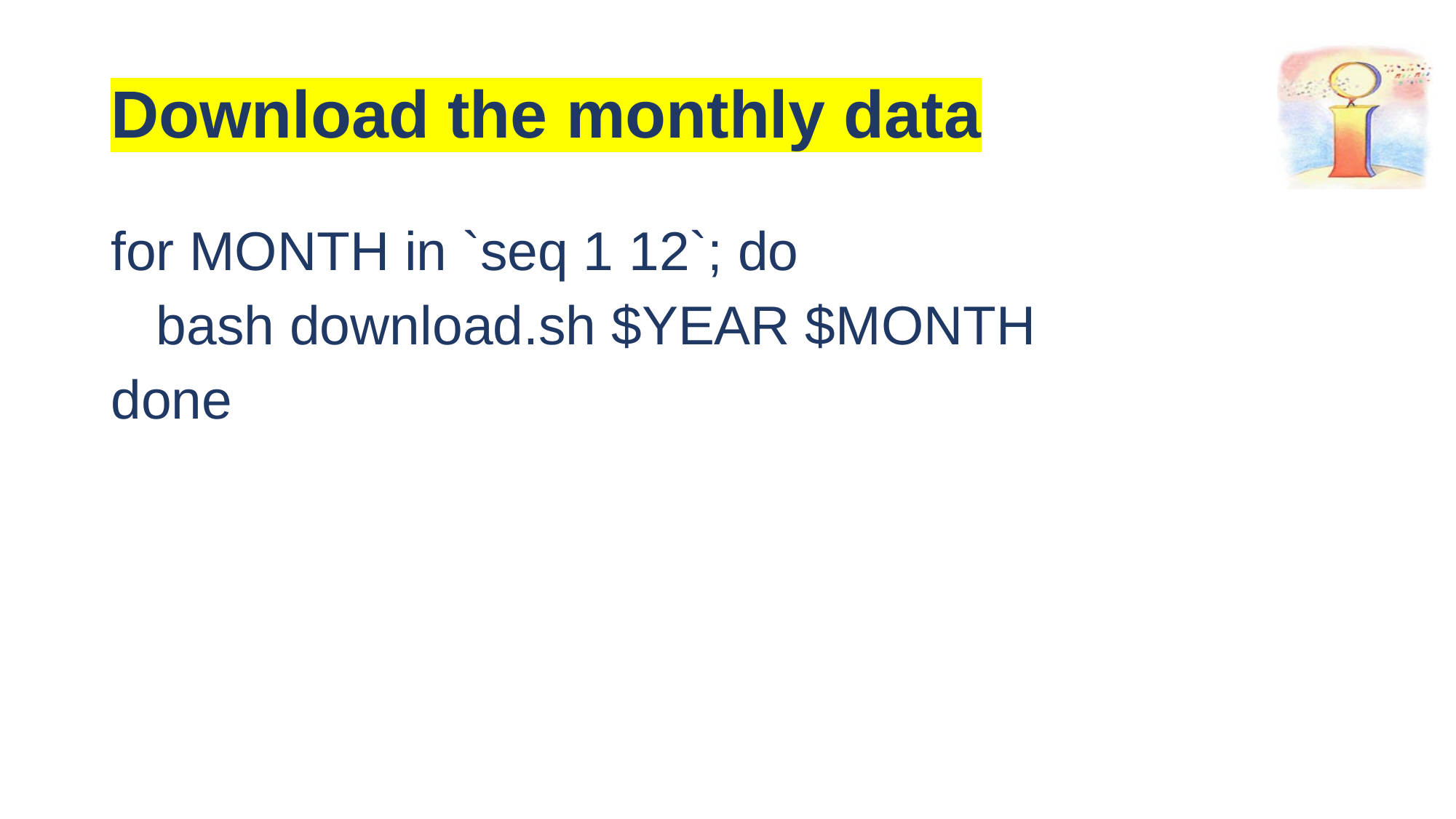

# Download the monthly data
for MONTH in `seq 1 12`; do
   bash download.sh $YEAR $MONTH
done